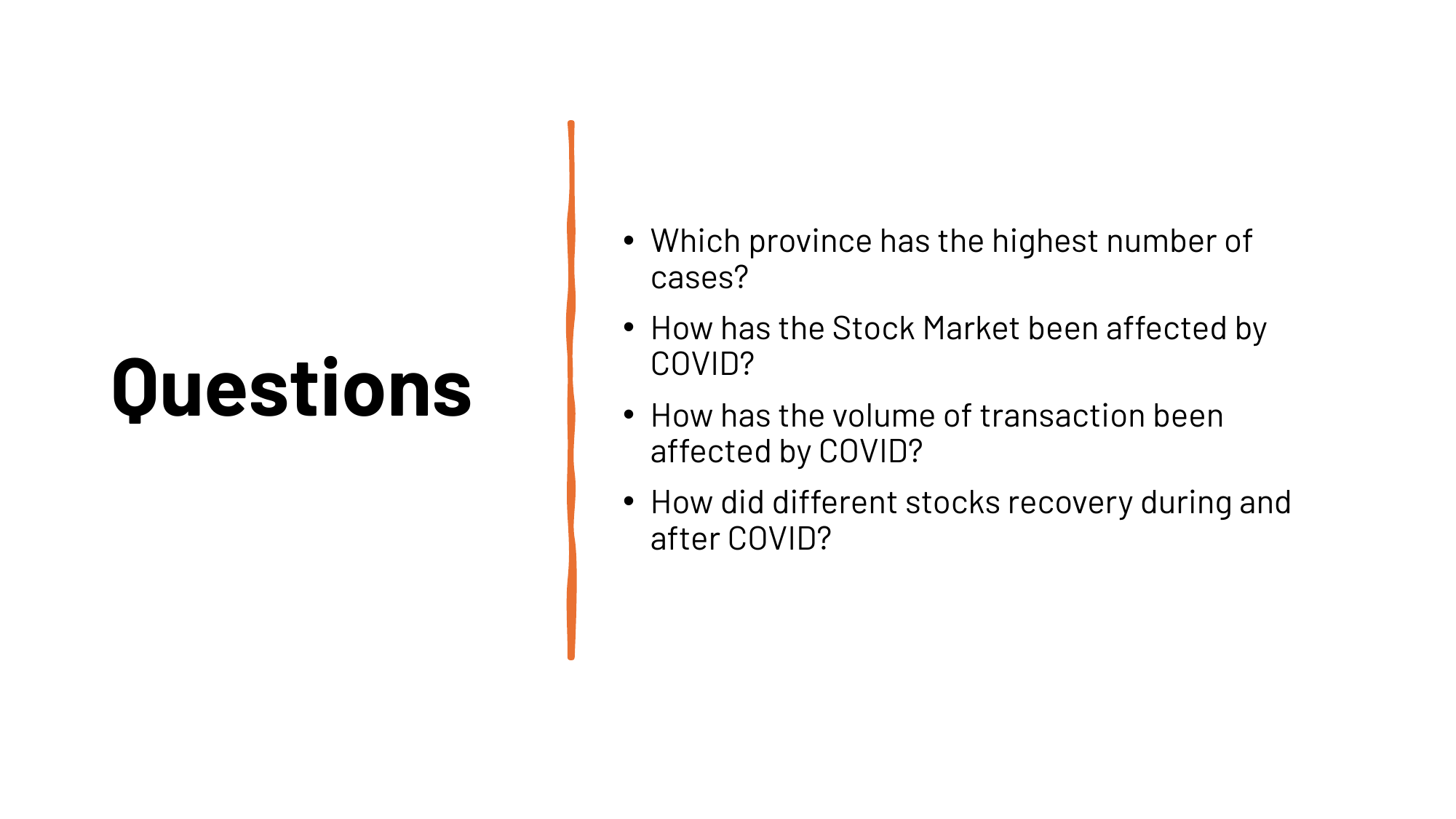

# Questions
Which province has the highest number of cases?
How has the Stock Market been affected by COVID?
How has the volume of transaction been affected by COVID?
How did different stocks recovery during and after COVID?